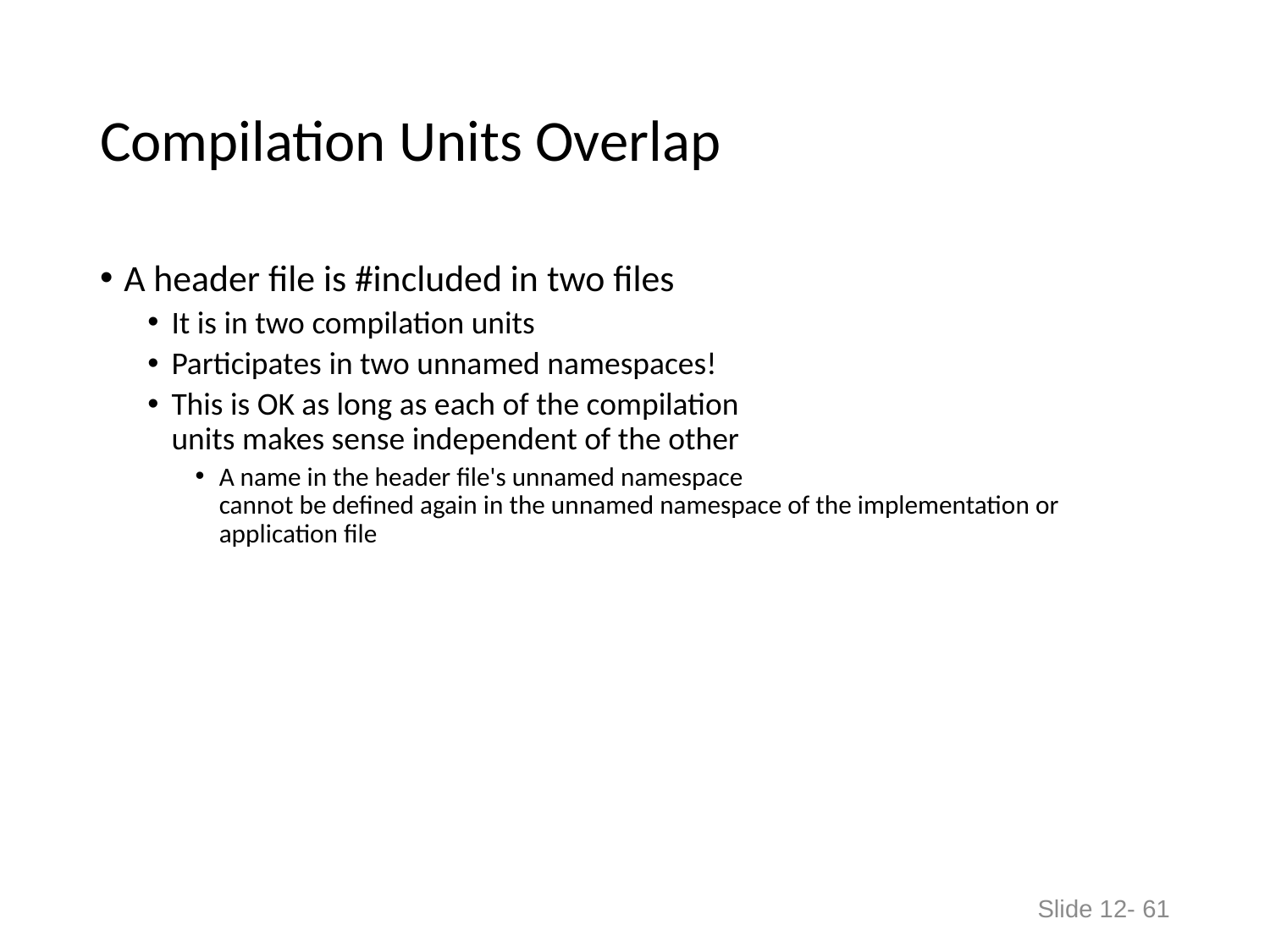

# Compilation Units Overlap
A header file is #included in two files
It is in two compilation units
Participates in two unnamed namespaces!
This is OK as long as each of the compilation
units makes sense independent of the other
A name in the header file's unnamed namespace
cannot be defined again in the unnamed namespace of the implementation or application file
Slide 12- 61